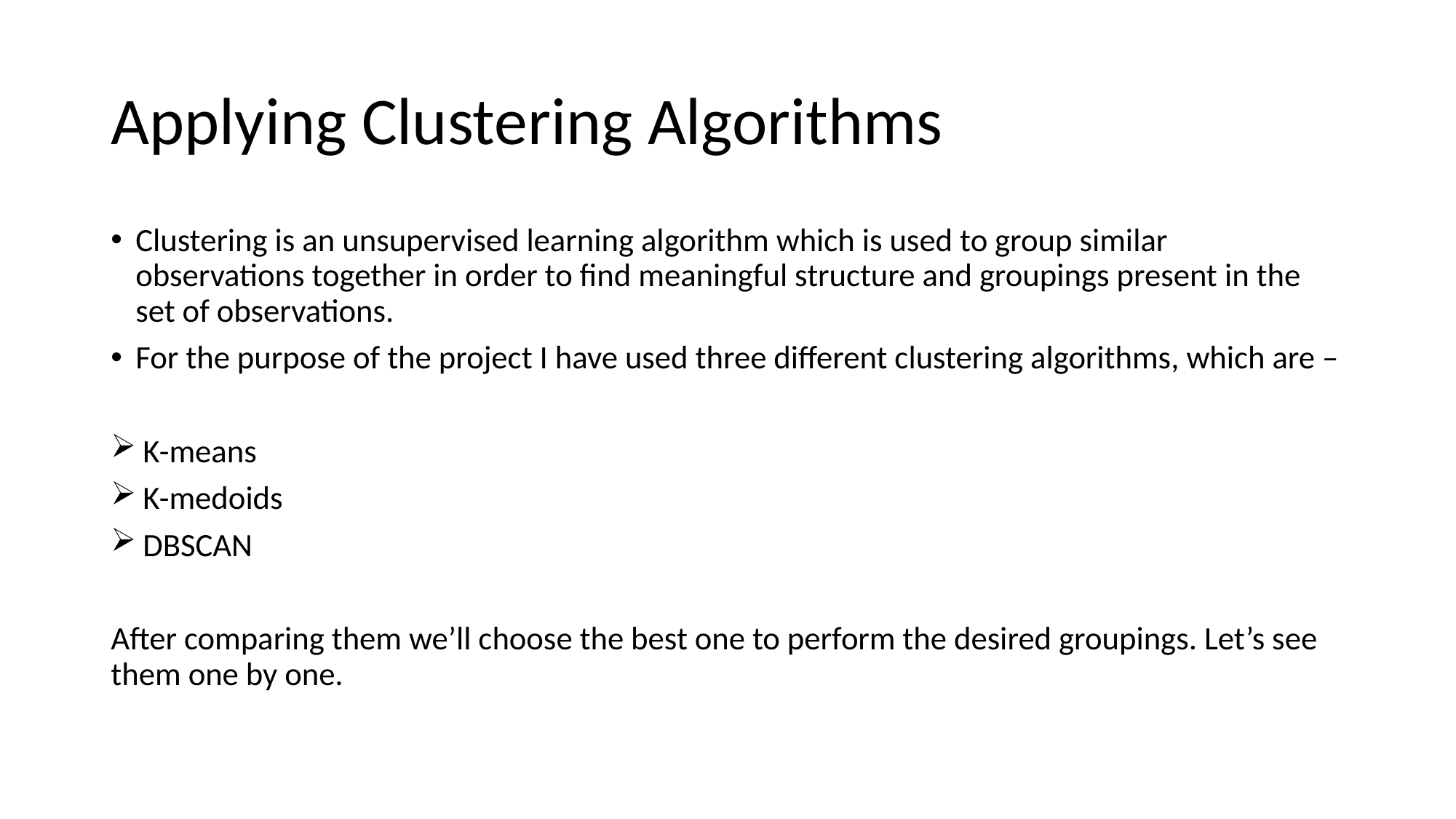

# Applying Clustering Algorithms
Clustering is an unsupervised learning algorithm which is used to group similar observations together in order to find meaningful structure and groupings present in the set of observations.
For the purpose of the project I have used three different clustering algorithms, which are –

 K-means
 K-medoids
 DBSCAN

After comparing them we’ll choose the best one to perform the desired groupings. Let’s see them one by one.